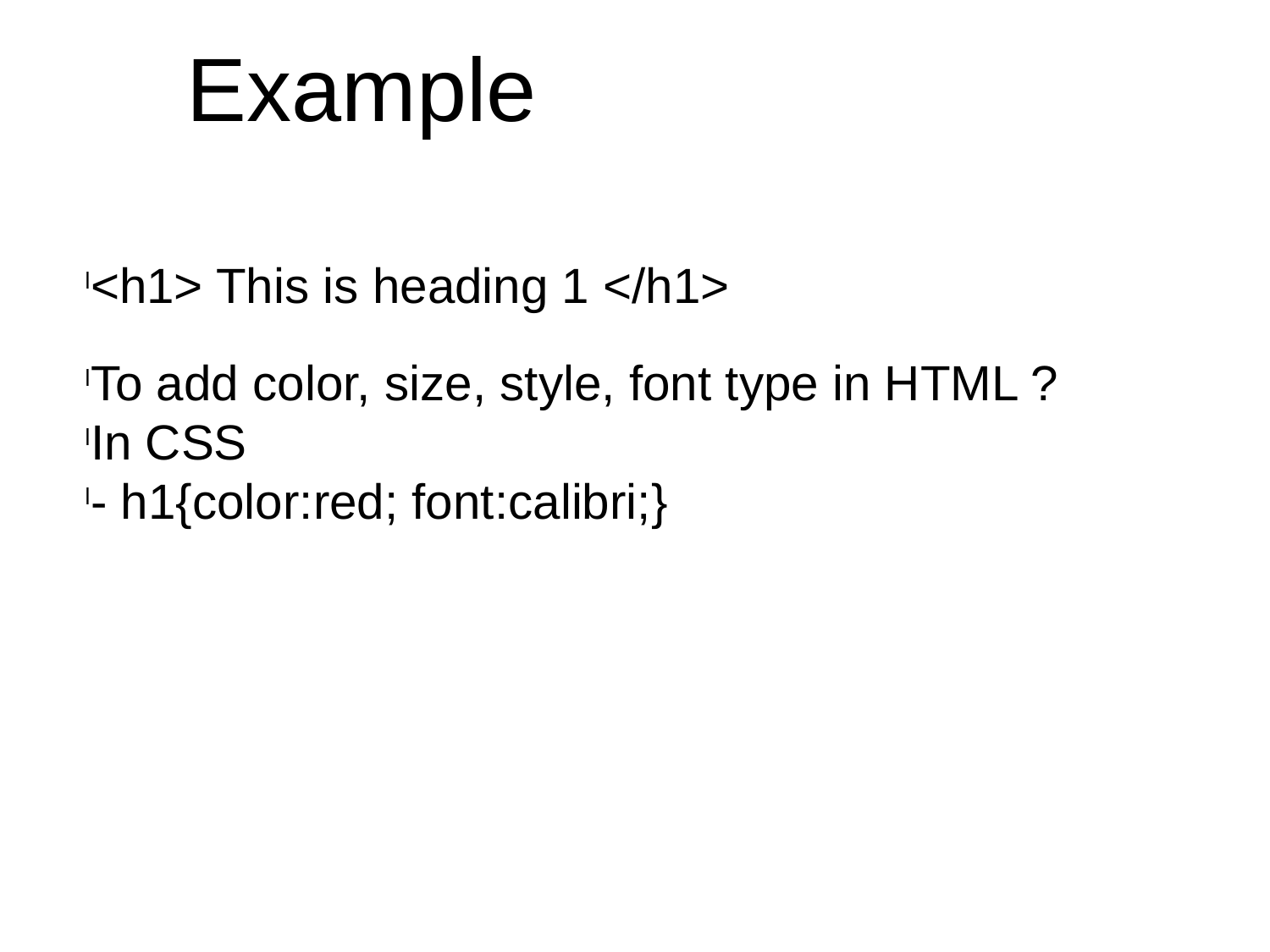

Example
<h1> This is heading 1 </h1>

To add color, size, style, font type in HTML ?
In CSS
- h1{color:red; font:calibri;}